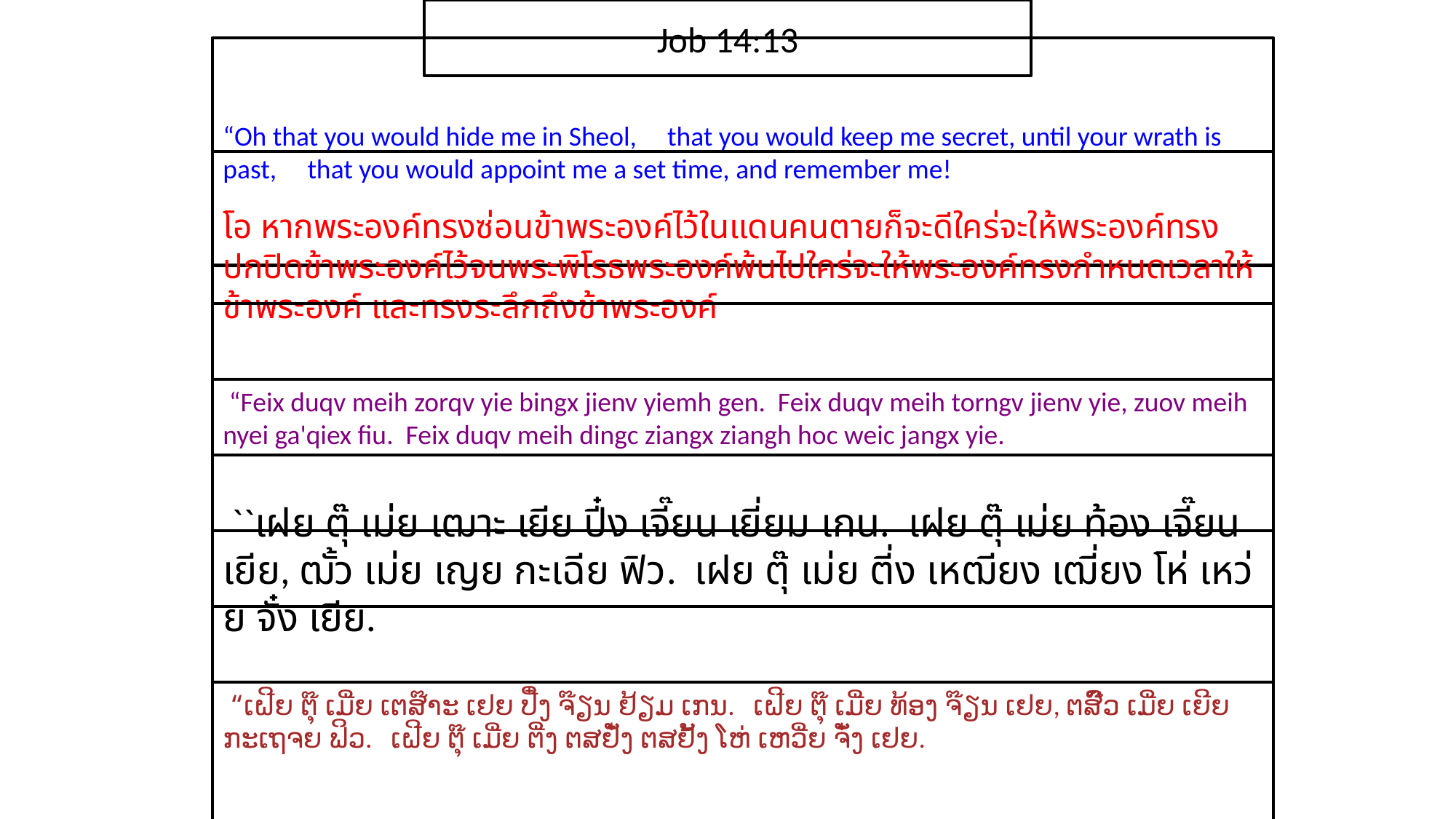

Job 14:13
“Oh that you would hide me in Sheol,     that you would keep me secret, until your wrath is past,     that you would appoint me a set time, and remember me!
โอ หาก​พระ​องค์​ทรง​ซ่อน​ข้า​พระ​องค์​ไว้​ใน​แดน​คน​ตาย​ก็​จะ​ดีใคร่​จะ​ให้​พระ​องค์​ทรง​ปกปิด​ข้า​พระ​องค์​ไว้​จน​พระ​พิโรธ​พระ​องค์​พ้น​ไปใคร่​จะ​ให้​พระ​องค์​ทรง​กำหนด​เวลา​ให้​ข้า​พระ​องค์ และ​ทรง​ระลึก​ถึง​ข้า​พระ​องค์
 “Feix duqv meih zorqv yie bingx jienv yiemh gen.  Feix duqv meih torngv jienv yie, zuov meih nyei ga'qiex fiu.  Feix duqv meih dingc ziangx ziangh hoc weic jangx yie.
 ``เฝย ตุ๊ เม่ย เฒาะ เยีย ปี๋ง เจี๊ยน เยี่ยม เกน.  เฝย ตุ๊ เม่ย ท้อง เจี๊ยน เยีย, ฒั้ว เม่ย เญย กะเฉีย ฟิว.  เฝย ตุ๊ เม่ย ตี่ง เหฒียง เฒี่ยง โห่ เหว่ย จั๋ง เยีย.
 “ເຝີຍ ຕຸ໊ ເມີ່ຍ ເຕສ໊າະ ເຢຍ ປີ໋ງ ຈ໊ຽນ ຢ້ຽມ ເກນ.   ເຝີຍ ຕຸ໊ ເມີ່ຍ ທ້ອງ ຈ໊ຽນ ເຢຍ, ຕສົ໊ວ ເມີ່ຍ ເຍີຍ ກະເຖຈຍ ຟິວ.   ເຝີຍ ຕຸ໊ ເມີ່ຍ ຕີ່ງ ຕສຢັ໋ງ ຕສຢັ້ງ ໂຫ່ ເຫວີ່ຍ ຈັ໋ງ ເຢຍ.